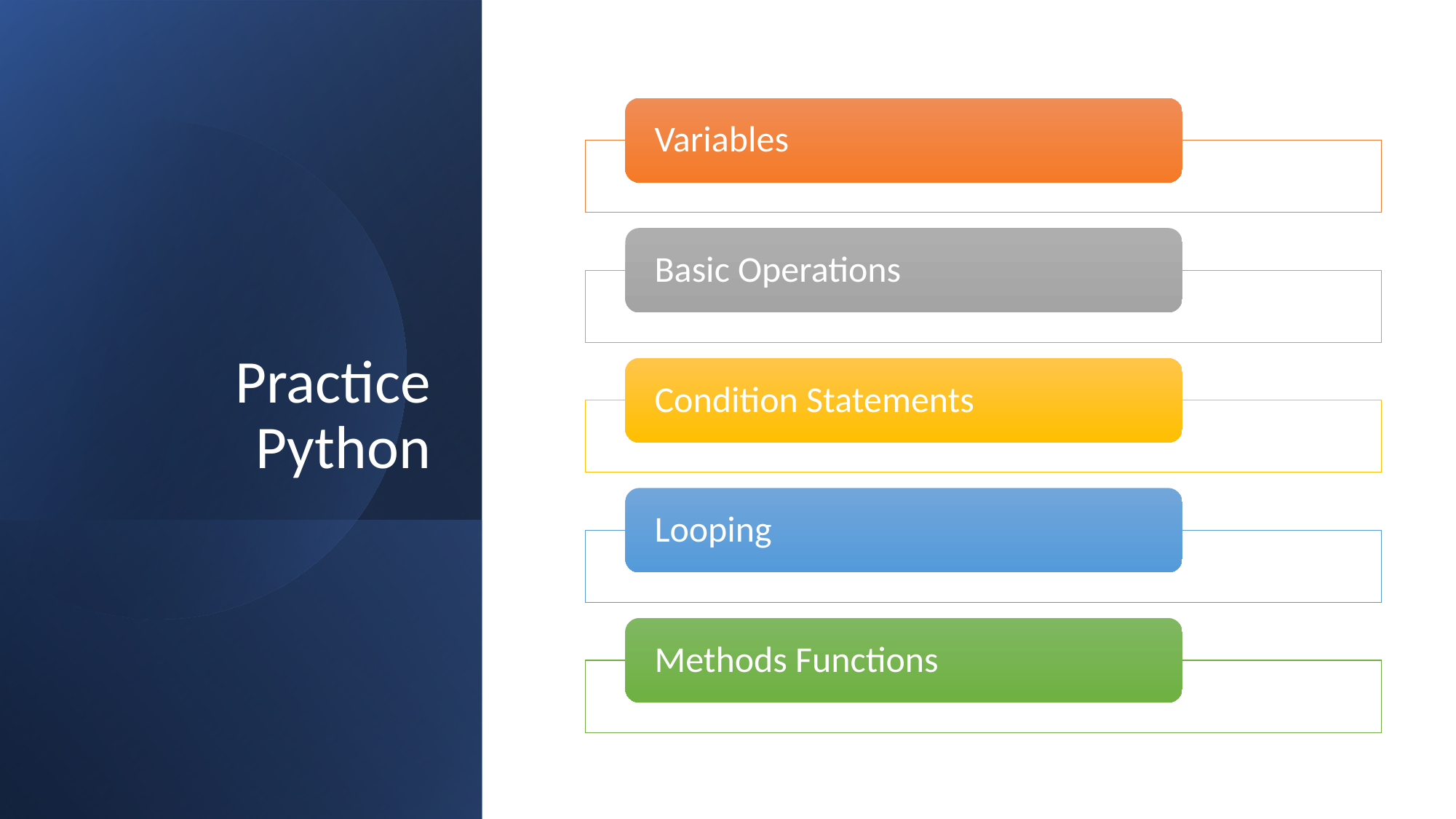

Variables
Basic Operations
Condition Statements
Looping
Methods Functions

# Practice Python